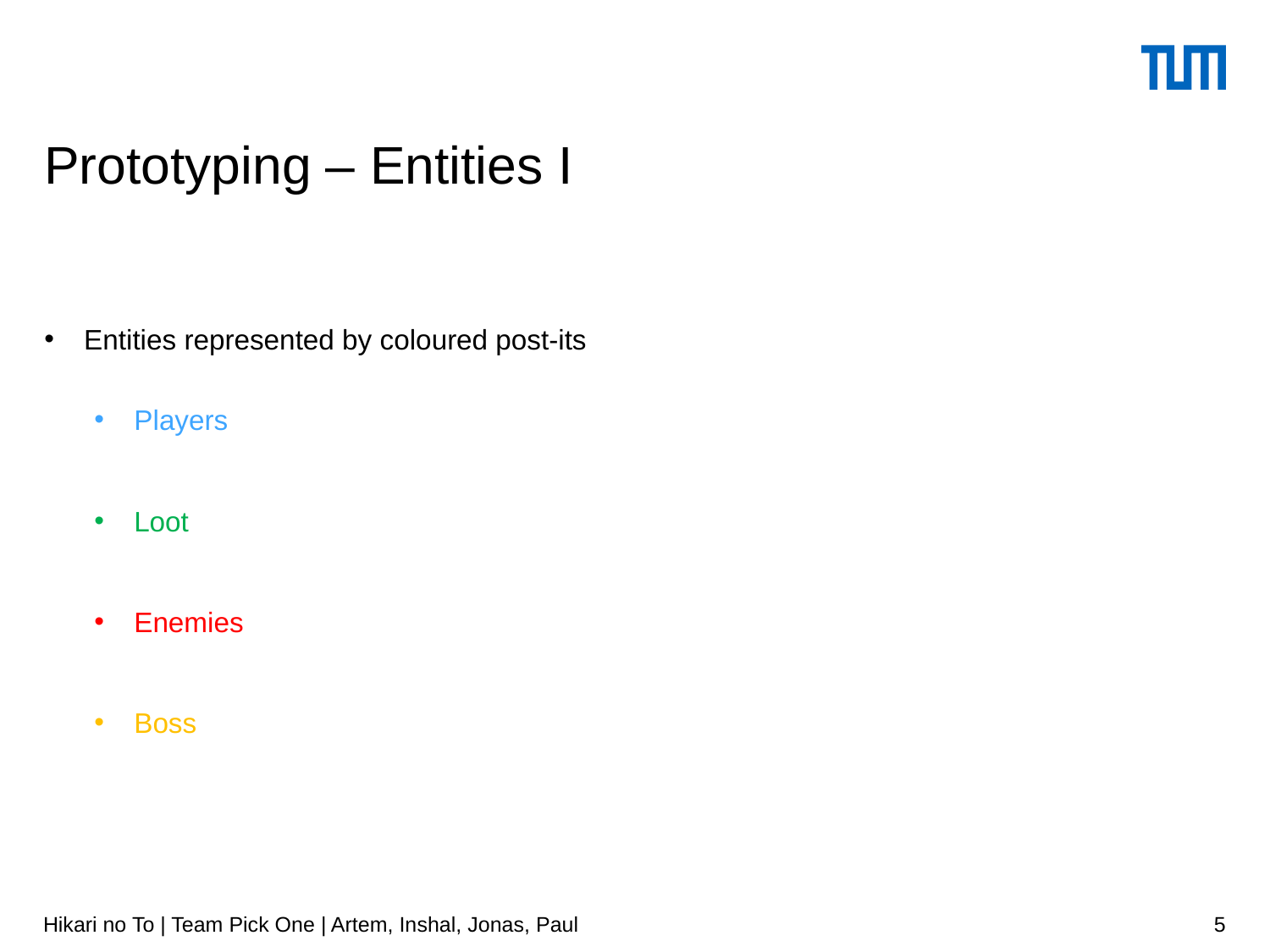

# Prototyping – Entities I

Entities represented by coloured post-its

Players

Loot

Enemies

Boss
Hikari no To | Team Pick One | Artem, Inshal, Jonas, Paul
5